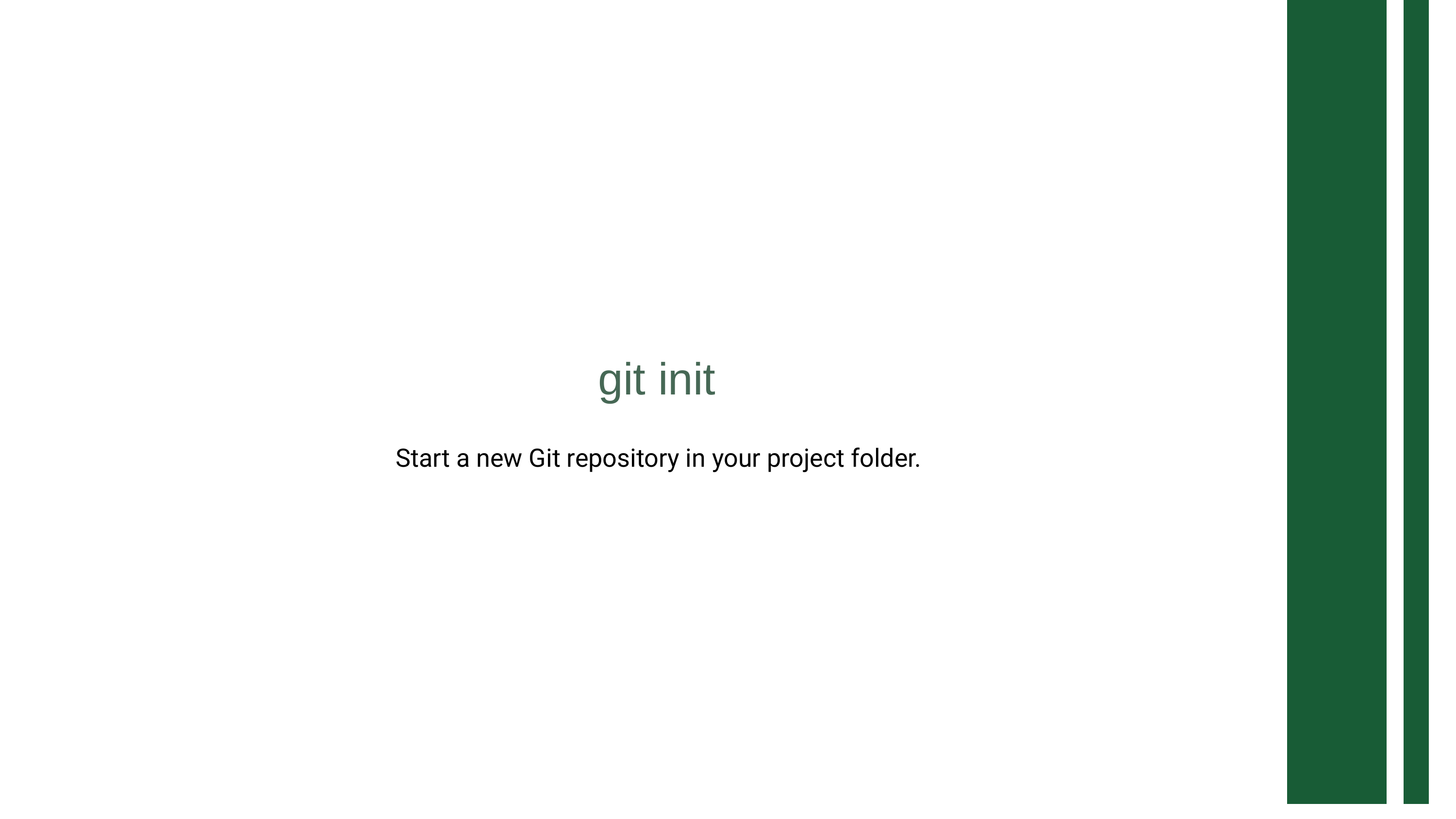

git init
Start a new Git repository in your project folder.